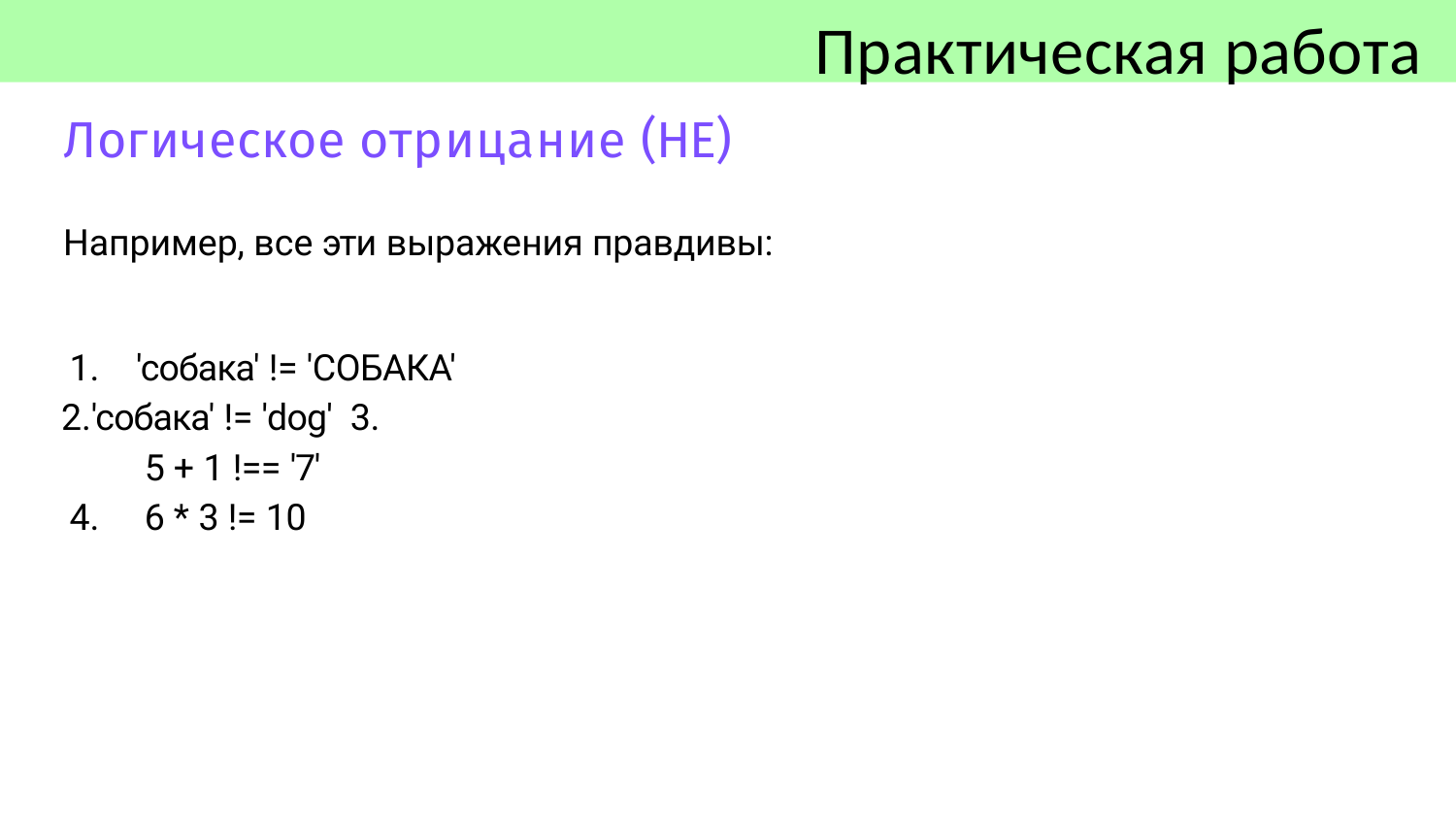

# Практическая работа
Логическое отрицание (НЕ)
Например, все эти выражения правдивы:

'собака' != 'СОБАКА'
'собака' != 'dog'  3.	5 + 1 !== '7'
4.	6 * 3 != 10